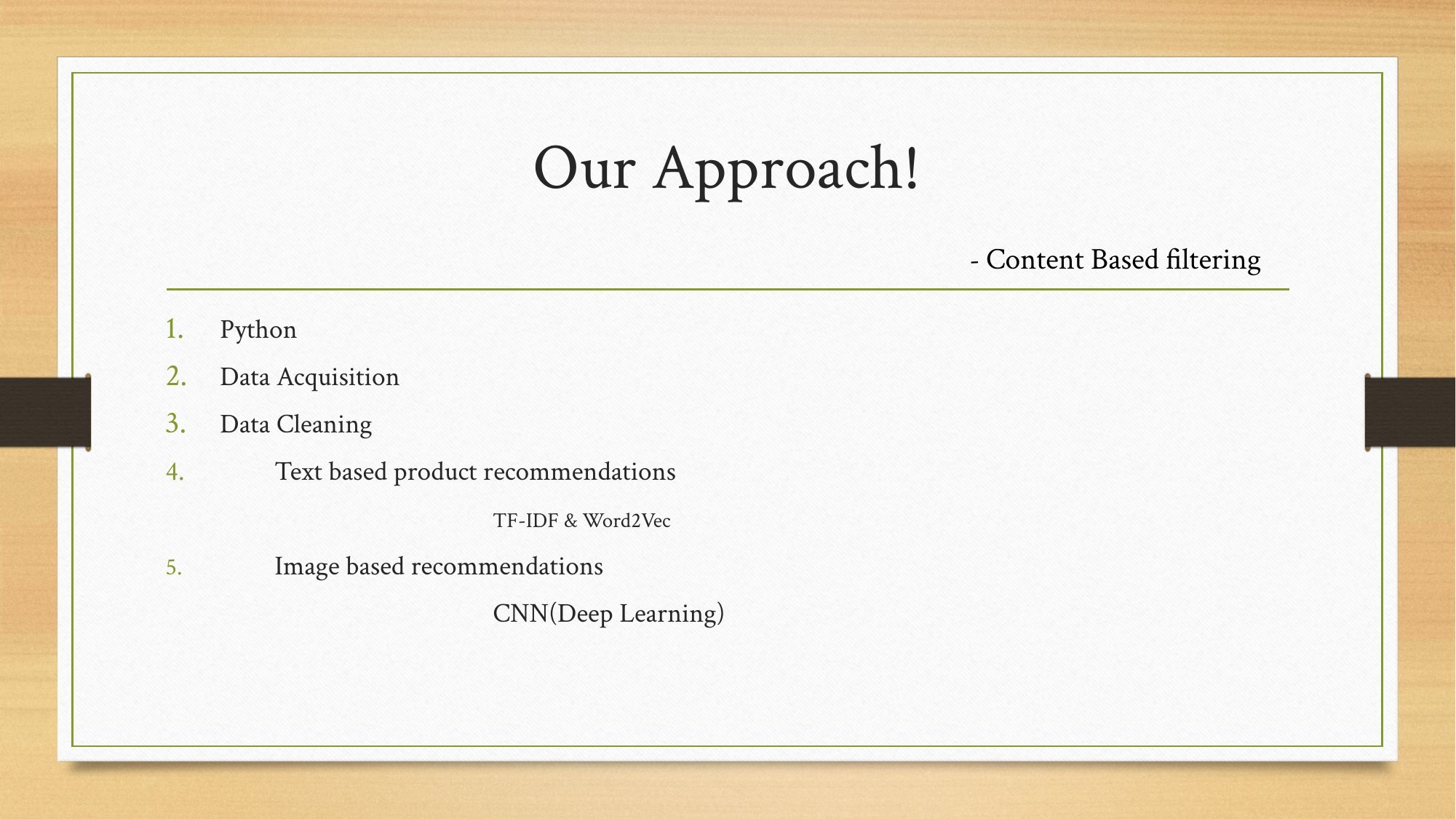

# Our Approach!
- Content Based filtering
Python
Data Acquisition
Data Cleaning
4.	Text based product recommendations
 			TF-IDF & Word2Vec
5.	Image based recommendations
			CNN(Deep Learning)